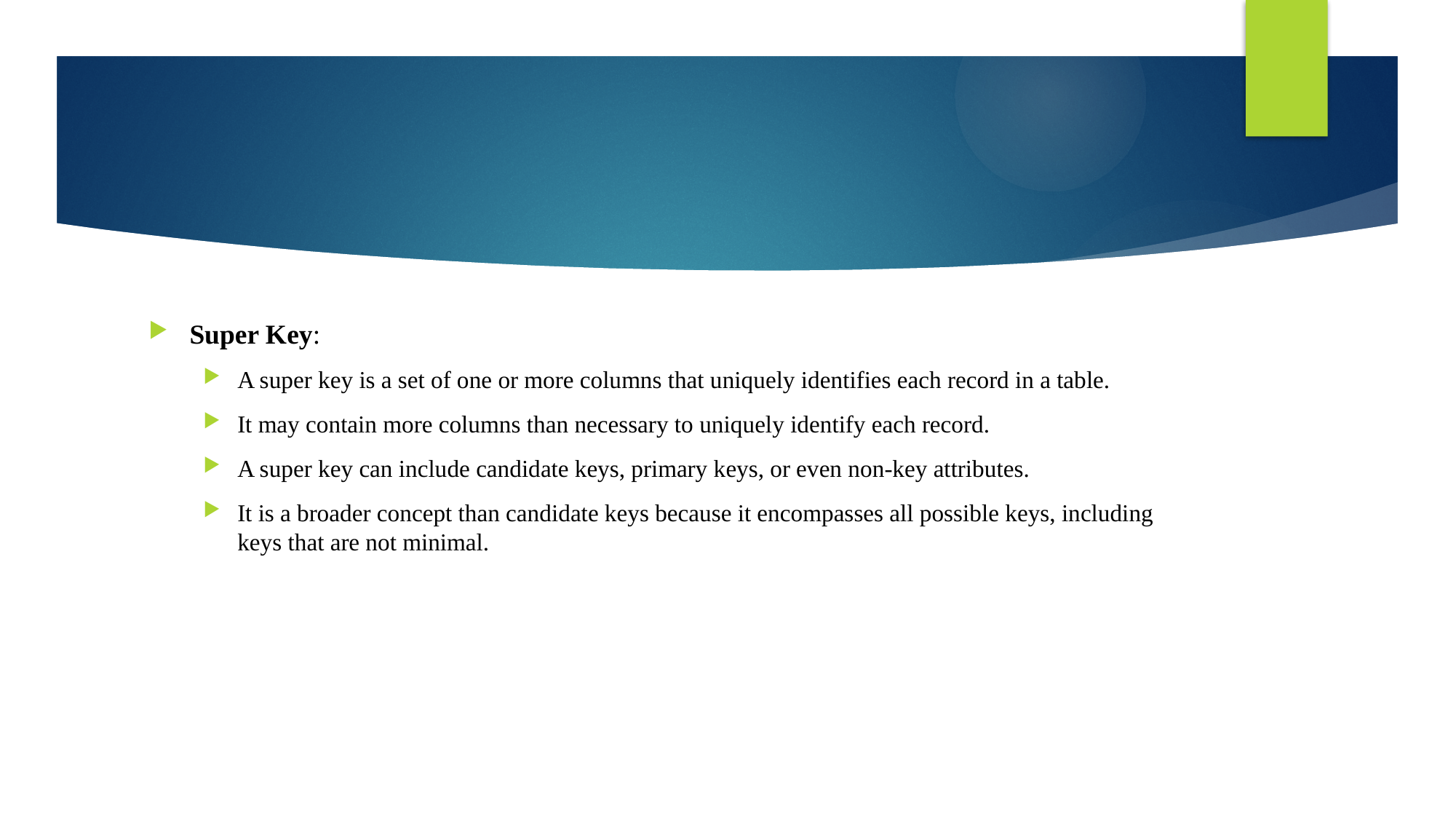

Super Key:
A super key is a set of one or more columns that uniquely identifies each record in a table.
It may contain more columns than necessary to uniquely identify each record.
A super key can include candidate keys, primary keys, or even non-key attributes.
It is a broader concept than candidate keys because it encompasses all possible keys, including keys that are not minimal.